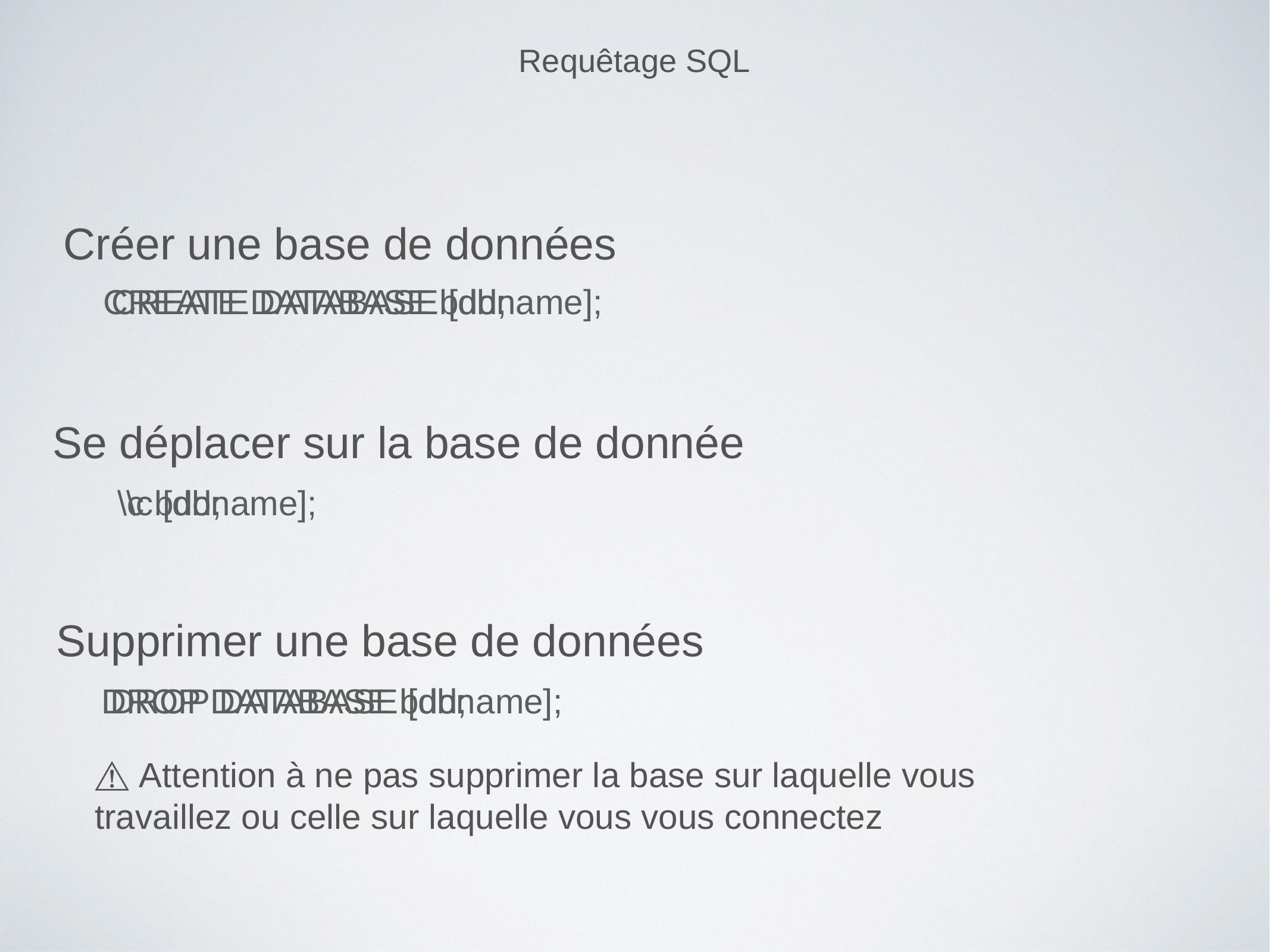

Requêtage SQL
Créer une base de données
CREATE DATABASE [dbname];
CREATE DATABASE bdd;
Se déplacer sur la base de donnée
\c [dbname];
\c bdd;
Supprimer une base de données
DROP DATABASE [dbname];
DROP DATABASE bdd;
⚠️ Attention à ne pas supprimer la base sur laquelle vous travaillez ou celle sur laquelle vous vous connectez